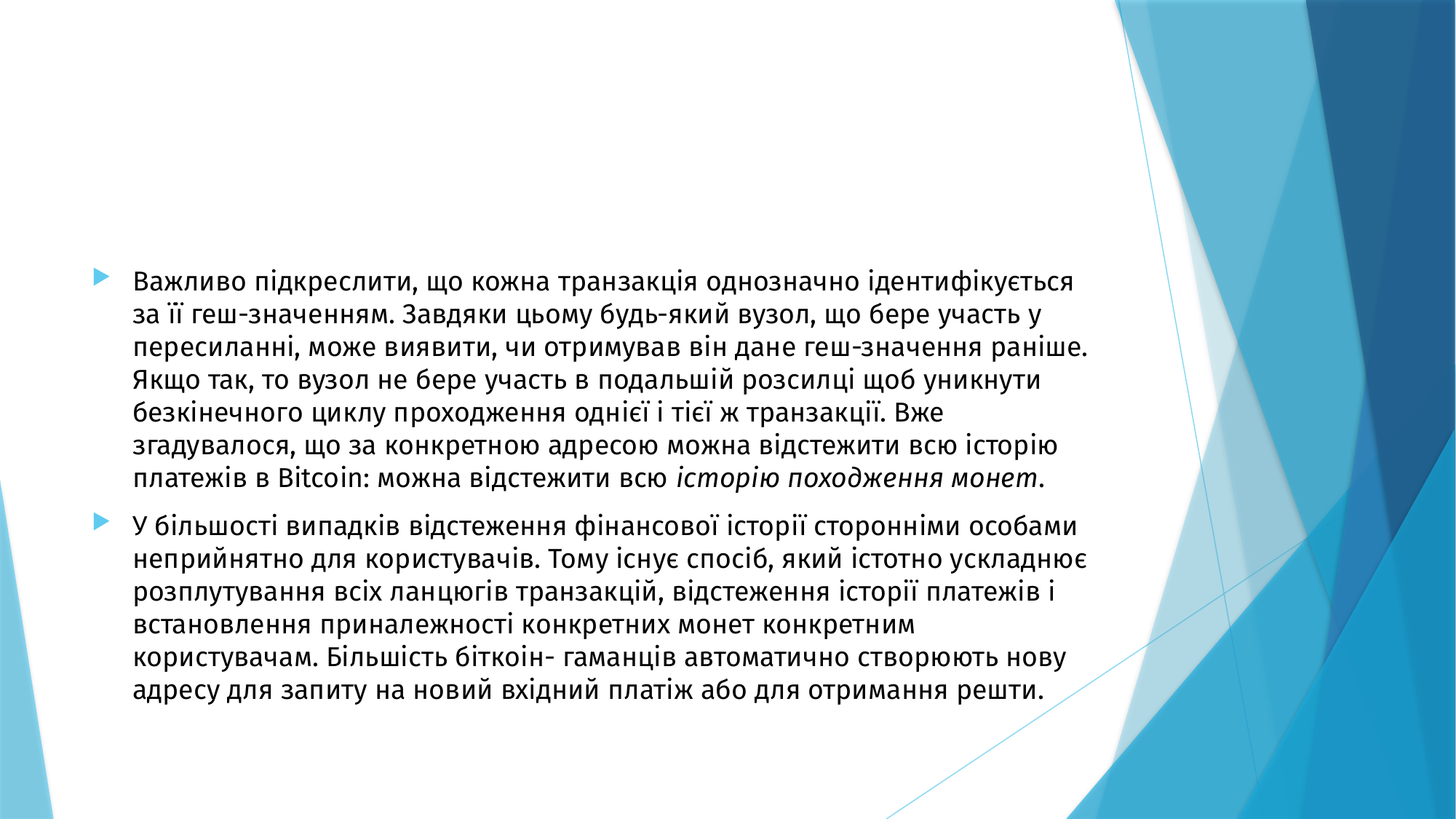

#
Важливо підкреслити, що кожна транзакція однозначно ідентифікується за її геш-значенням. Завдяки цьому будь-який вузол, що бере участь у пересиланні, може виявити, чи отримував він дане геш-значення раніше. Якщо так, то вузол не бере участь в подальшій розсилці щоб уникнути безкінечного циклу проходження однієї і тієї ж транзакції. Вже згадувалося, що за конкретною адресою можна відстежити всю історію платежів в Bitcoin: можна відстежити всю історію походження монет.
У більшості випадків відстеження фінансової історії сторонніми особами неприйнятно для користувачів. Тому існує спосіб, який істотно ускладнює розплутування всіх ланцюгів транзакцій, відстеження історії платежів і встановлення приналежності конкретних монет конкретним користувачам. Більшість біткоін- гаманців автоматично створюють нову адресу для запиту на новий вхідний платіж або для отримання решти.